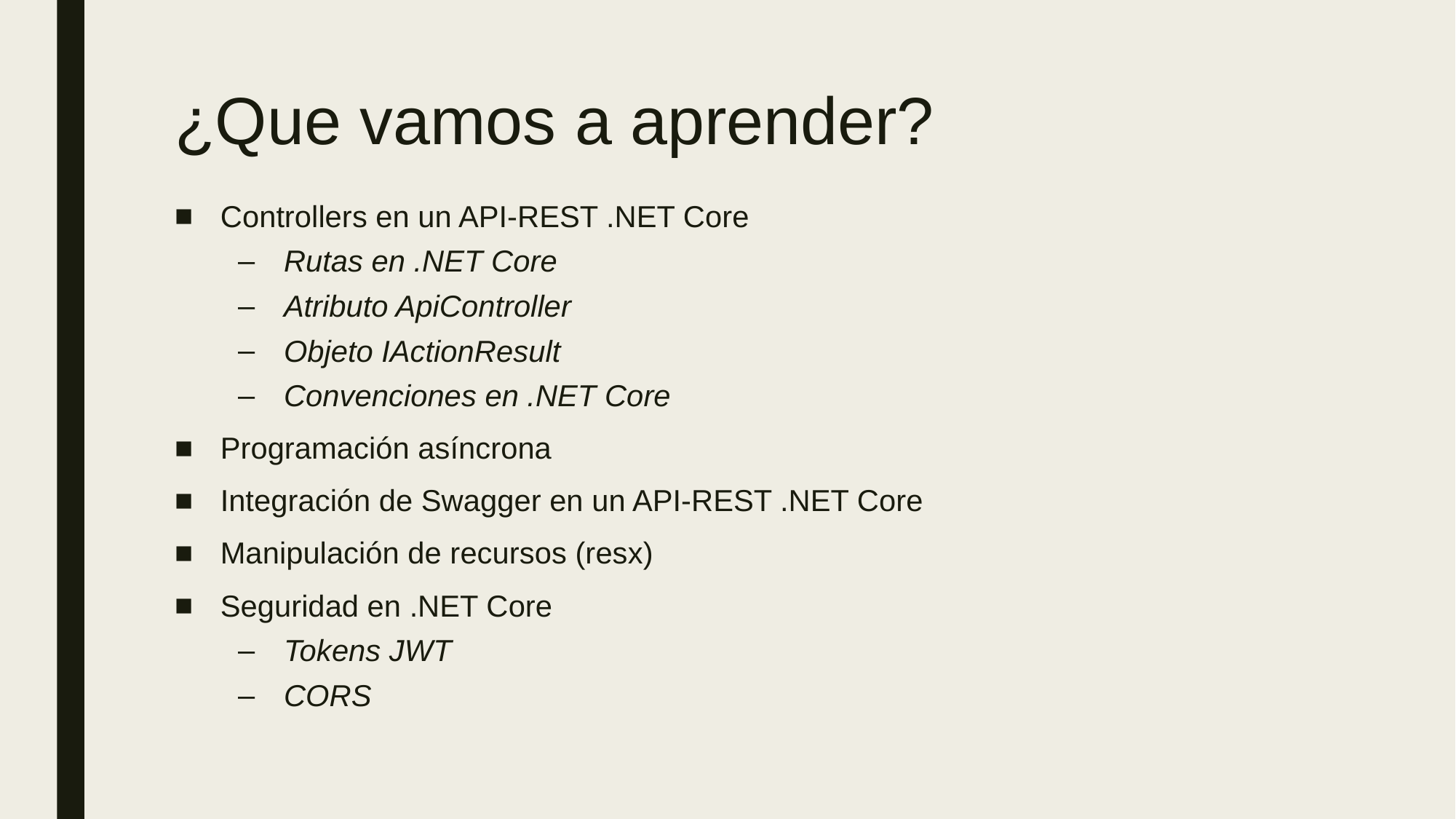

# ¿Que vamos a aprender?
Controllers en un API-REST .NET Core
Rutas en .NET Core
Atributo ApiController
Objeto IActionResult
Convenciones en .NET Core
Programación asíncrona
Integración de Swagger en un API-REST .NET Core
Manipulación de recursos (resx)
Seguridad en .NET Core
Tokens JWT
CORS